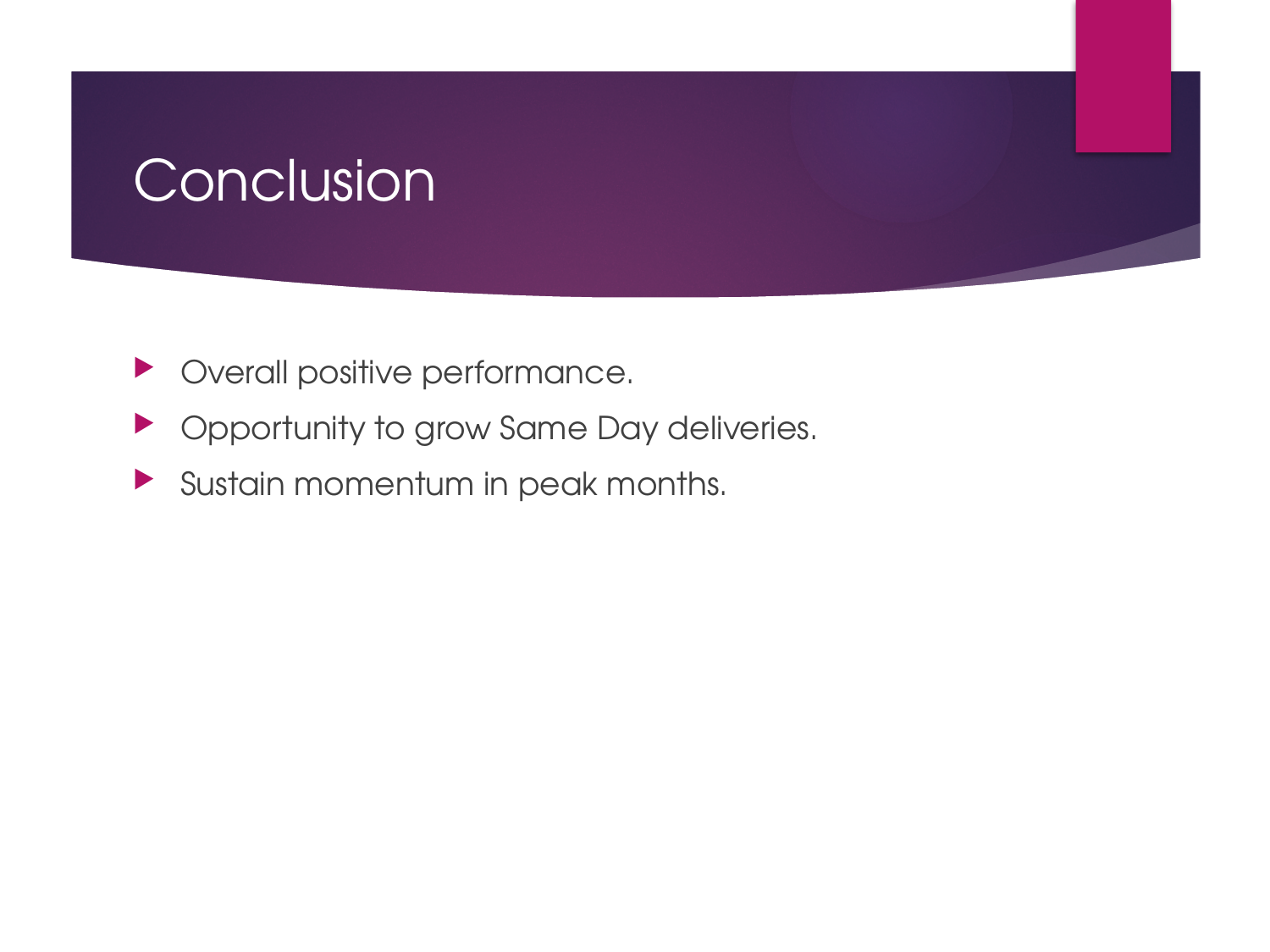

# Conclusion
Overall positive performance.
Opportunity to grow Same Day deliveries.
Sustain momentum in peak months.